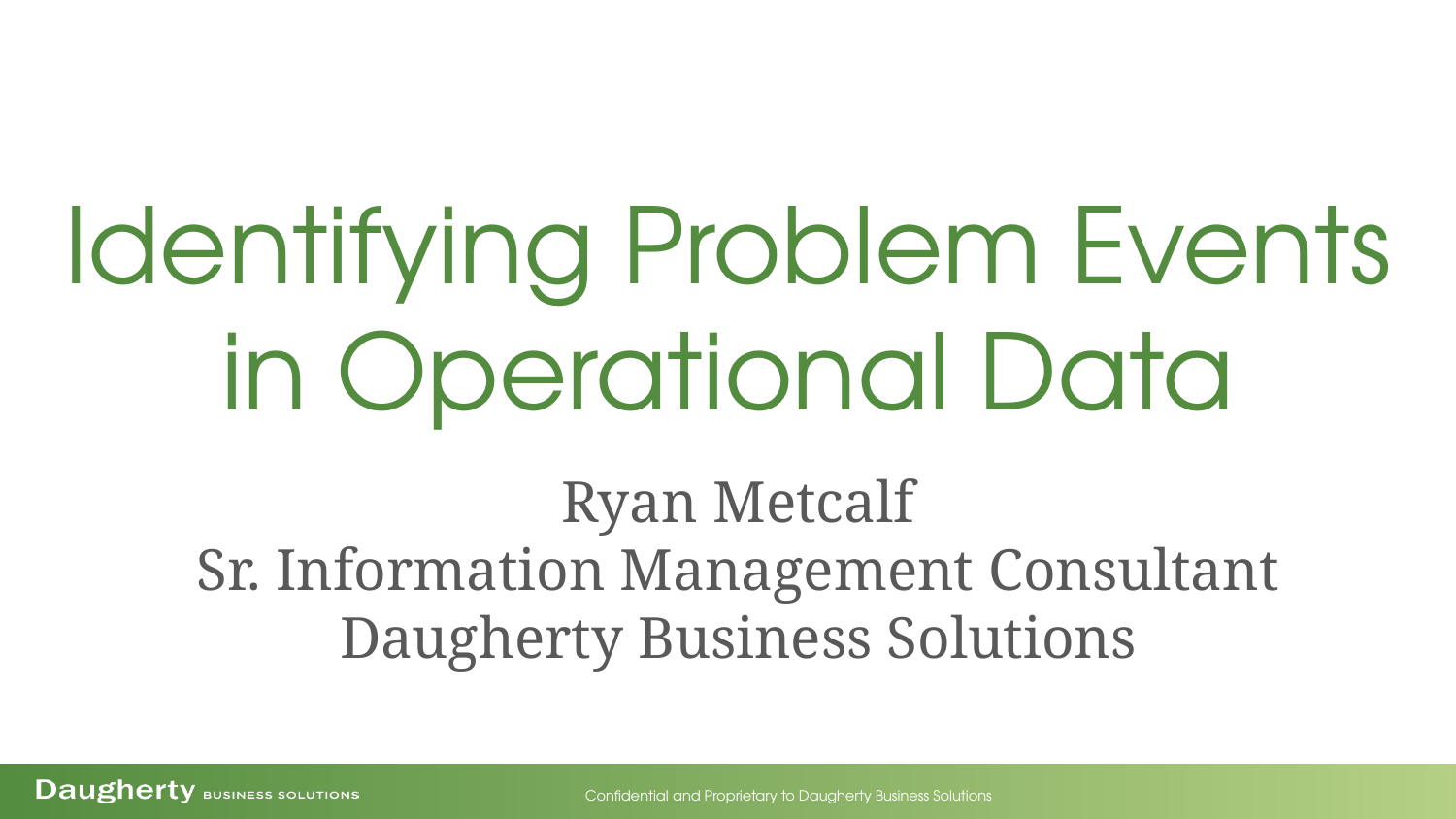

# Identifying Problem Events in Operational Data
Ryan Metcalf
Sr. Information Management Consultant
Daugherty Business Solutions